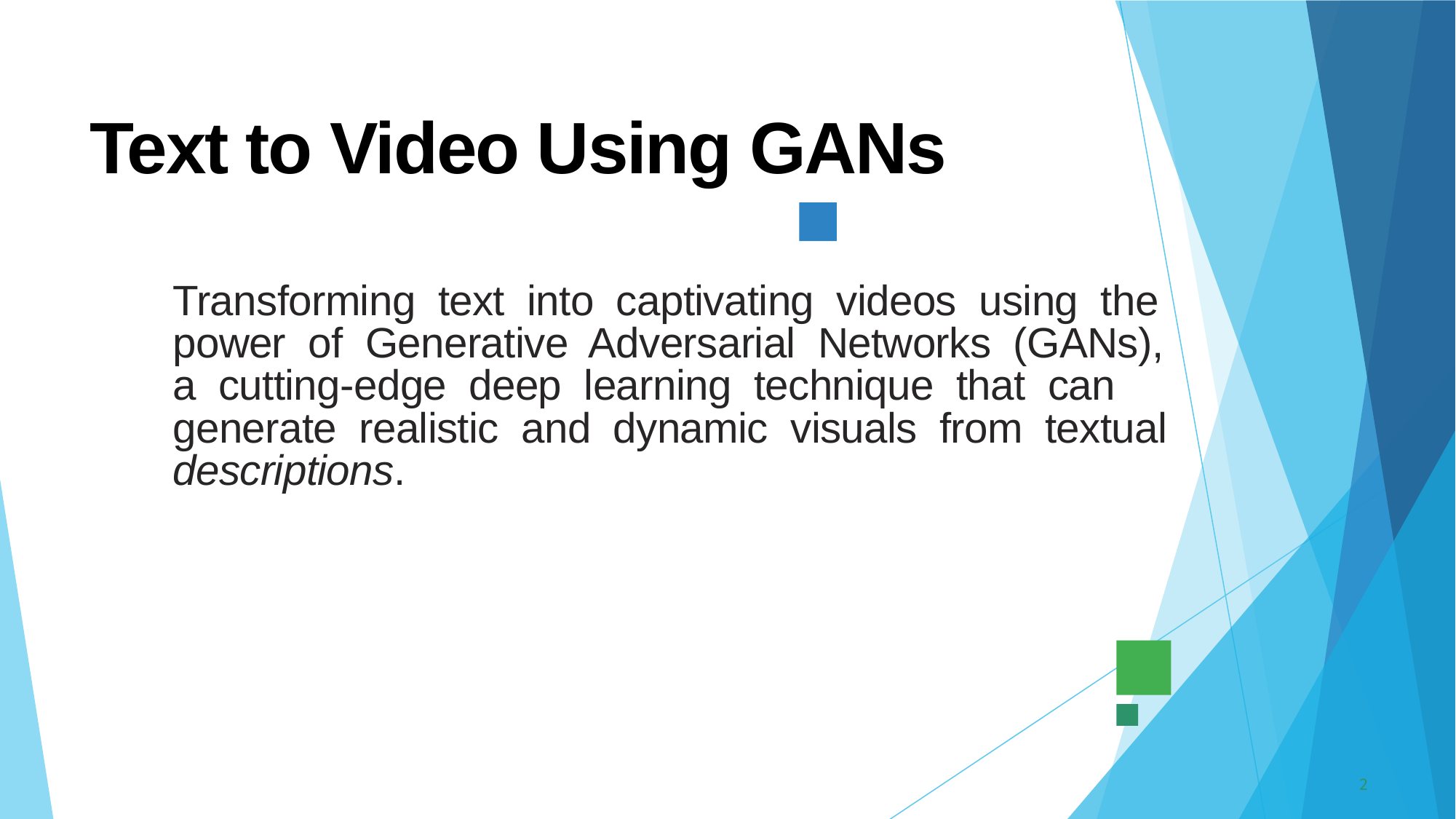

# Text to Video Using GANs

Transforming  text  into  captivating  videos  using  the  power  of  Generative  Adversarial  Networks  (GANs),  a  cutting-edge  deep  learning  technique  that  can  generate  realistic  and  dynamic  visuals  from  textual  descriptions.

2